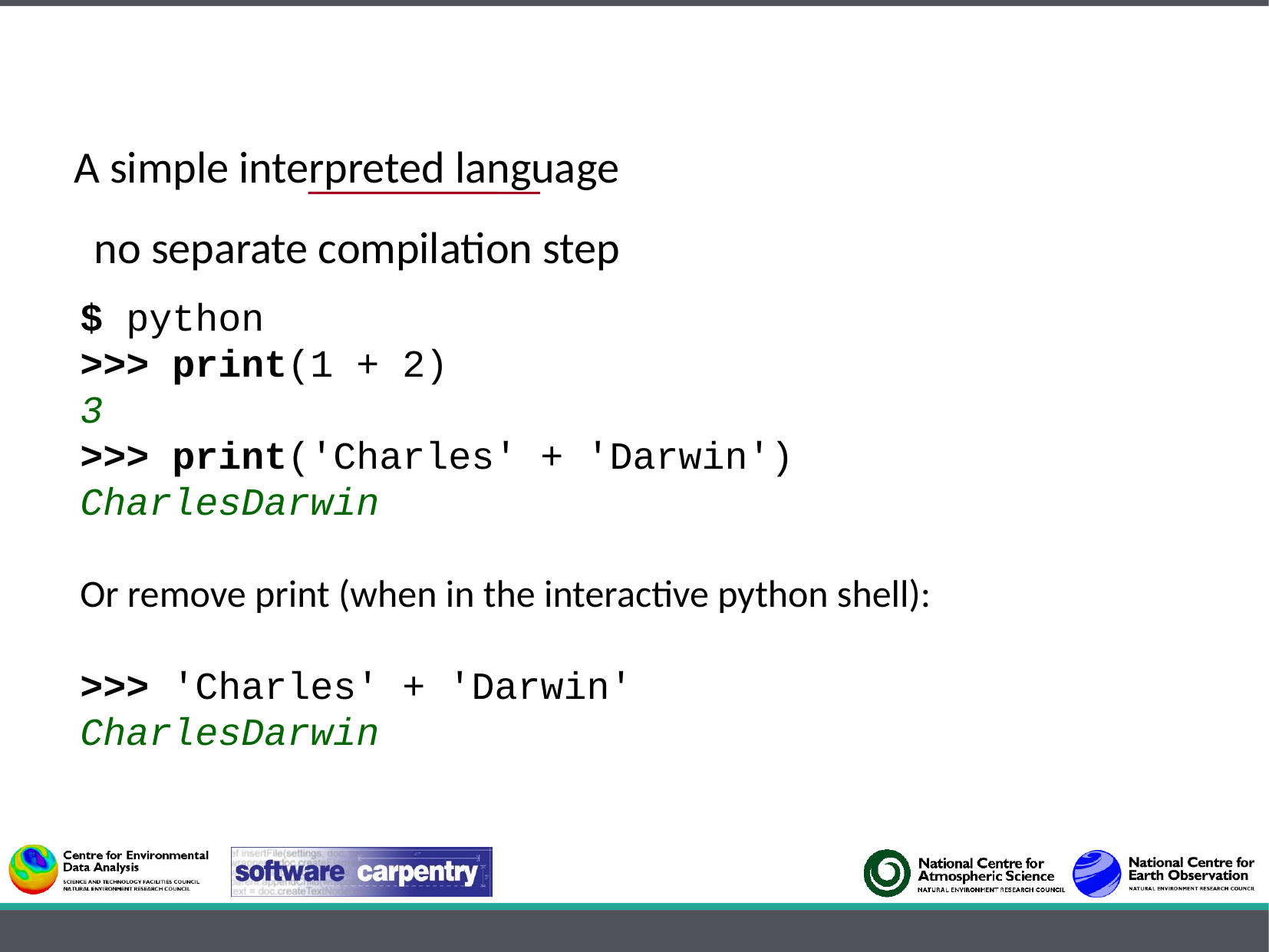

A simple interpreted language
  no separate compilation step

$ python
>>> print(1 + 2)
3
>>> print('Charles' + 'Darwin')
CharlesDarwin

Or remove print (when in the interactive python shell):

>>> 'Charles' + 'Darwin'
CharlesDarwin